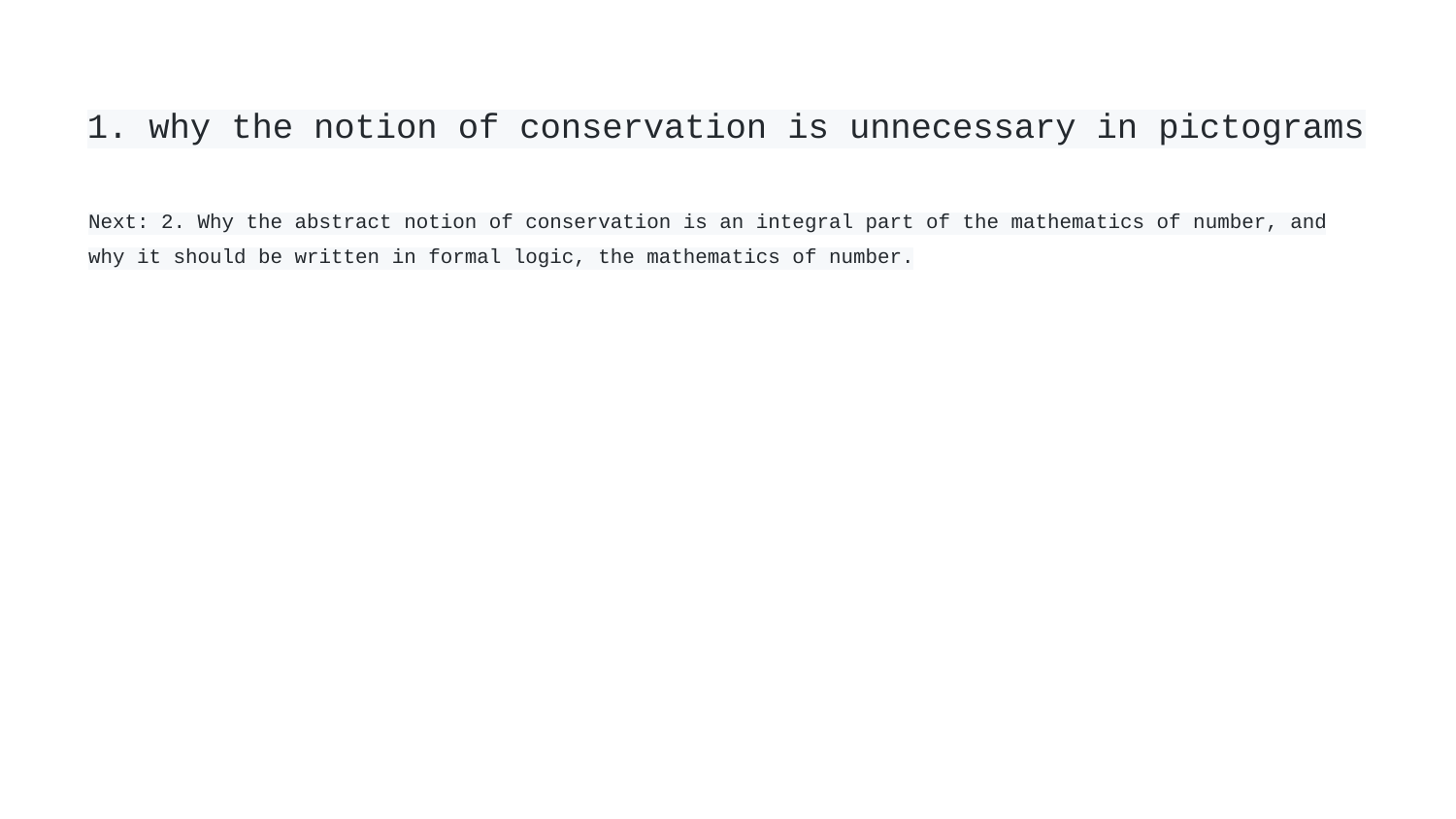

# 1. why the notion of conservation is unnecessary in pictograms
Next: 2. Why the abstract notion of conservation is an integral part of the mathematics of number, and why it should be written in formal logic, the mathematics of number.